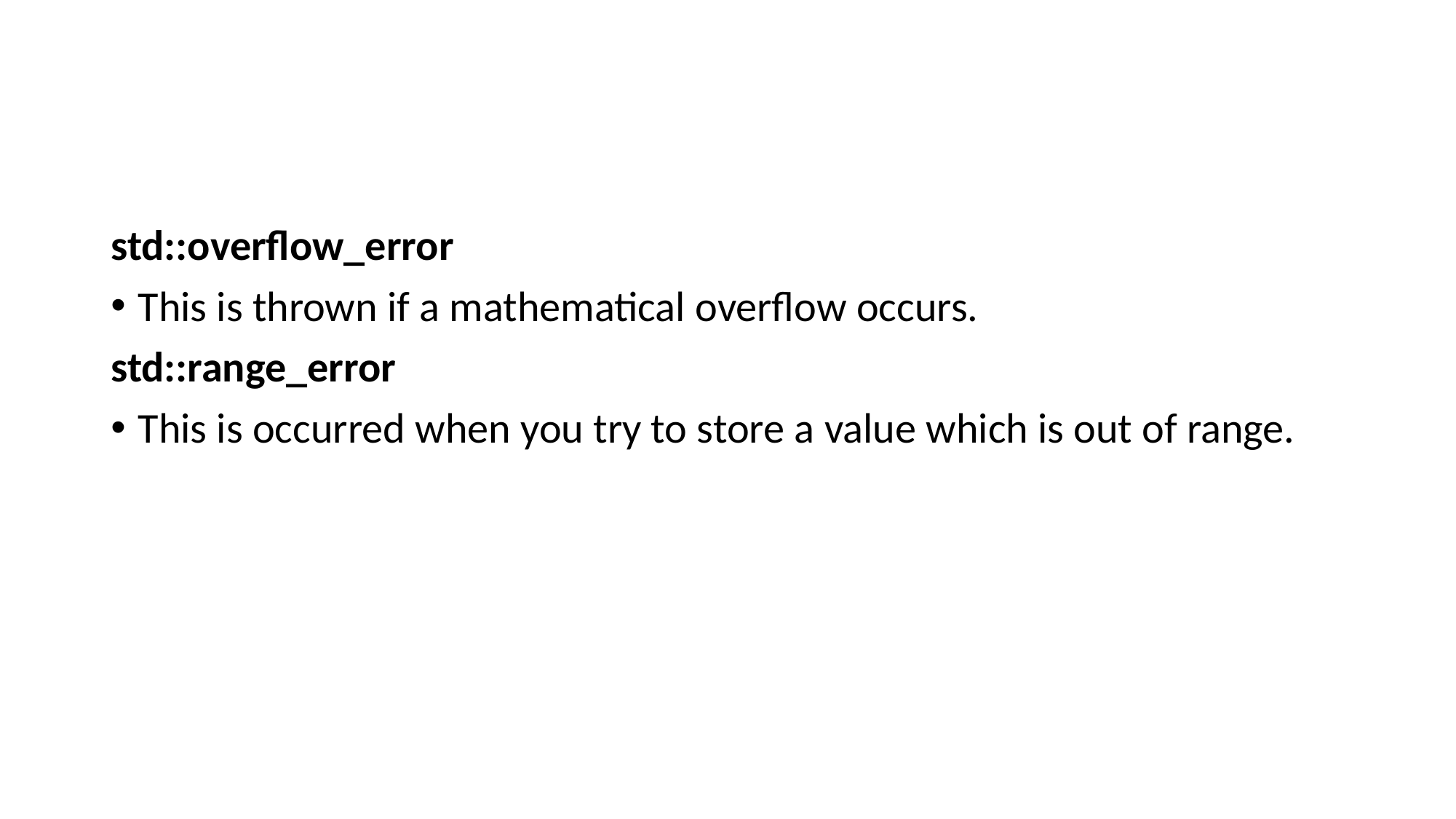

#
std::overflow_error
This is thrown if a mathematical overflow occurs.
std::range_error
This is occurred when you try to store a value which is out of range.